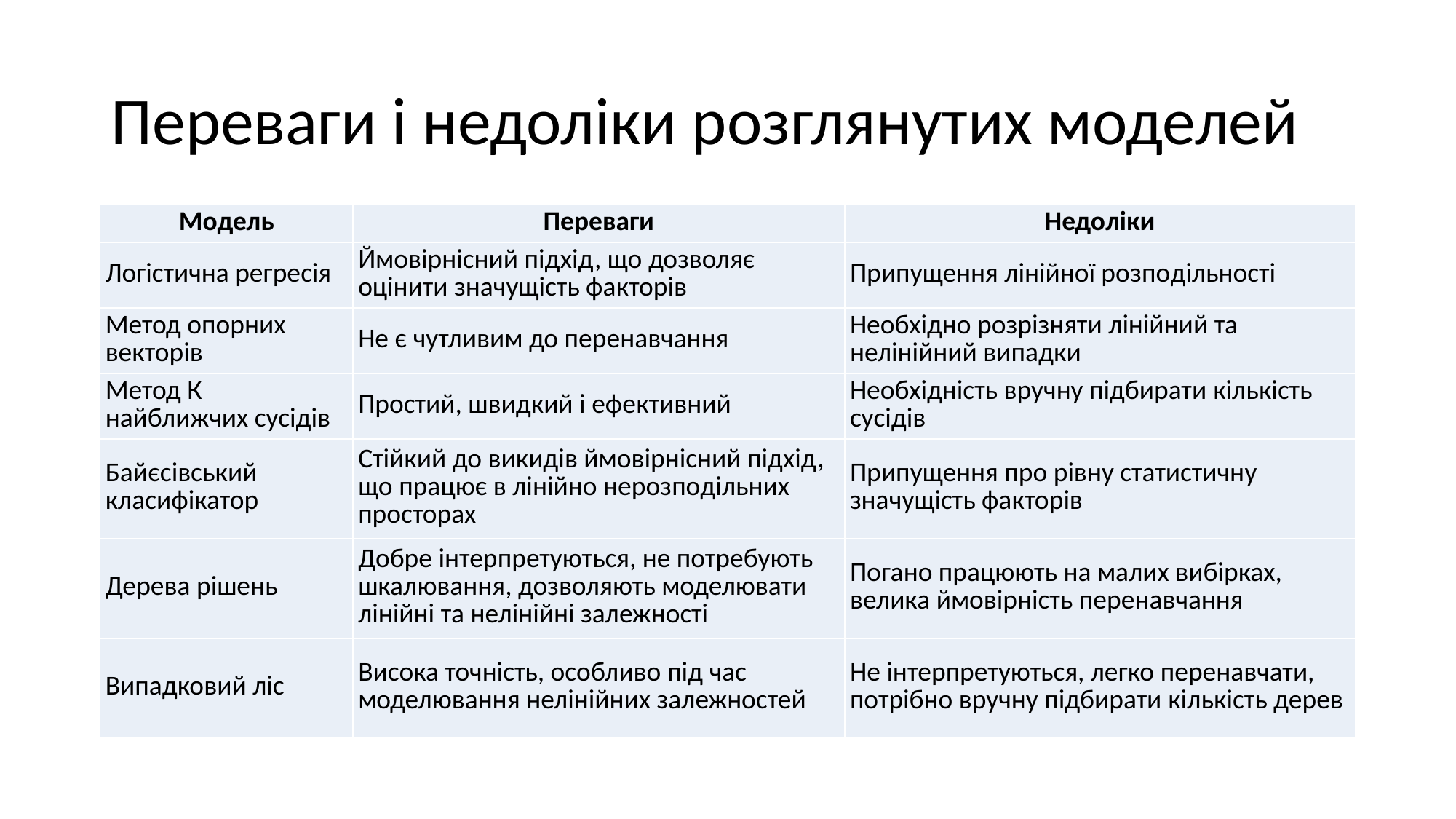

# Переваги і недоліки розглянутих моделей
| Модель | Переваги | Недоліки |
| --- | --- | --- |
| Логістична регресія | Ймовірнісний підхід, що дозволяє оцінити значущість факторів | Припущення лінійної розподільності |
| Метод опорних векторів | Не є чутливим до перенавчання | Необхідно розрізняти лінійний та нелінійний випадки |
| Метод К найближчих сусідів | Простий, швидкий і ефективний | Необхідність вручну підбирати кількість сусідів |
| Байєсівський класифікатор | Стійкий до викидів ймовірнісний підхід, що працює в лінійно нерозподільних просторах | Припущення про рівну статистичну значущість факторів |
| Дерева рішень | Добре інтерпретуються, не потребують шкалювання, дозволяють моделювати лінійні та нелінійні залежності | Погано працюють на малих вибірках, велика ймовірність перенавчання |
| Випадковий ліс | Висока точність, особливо під час моделювання нелінійних залежностей | Не інтерпретуються, легко перенавчати, потрібно вручну підбирати кількість дерев |